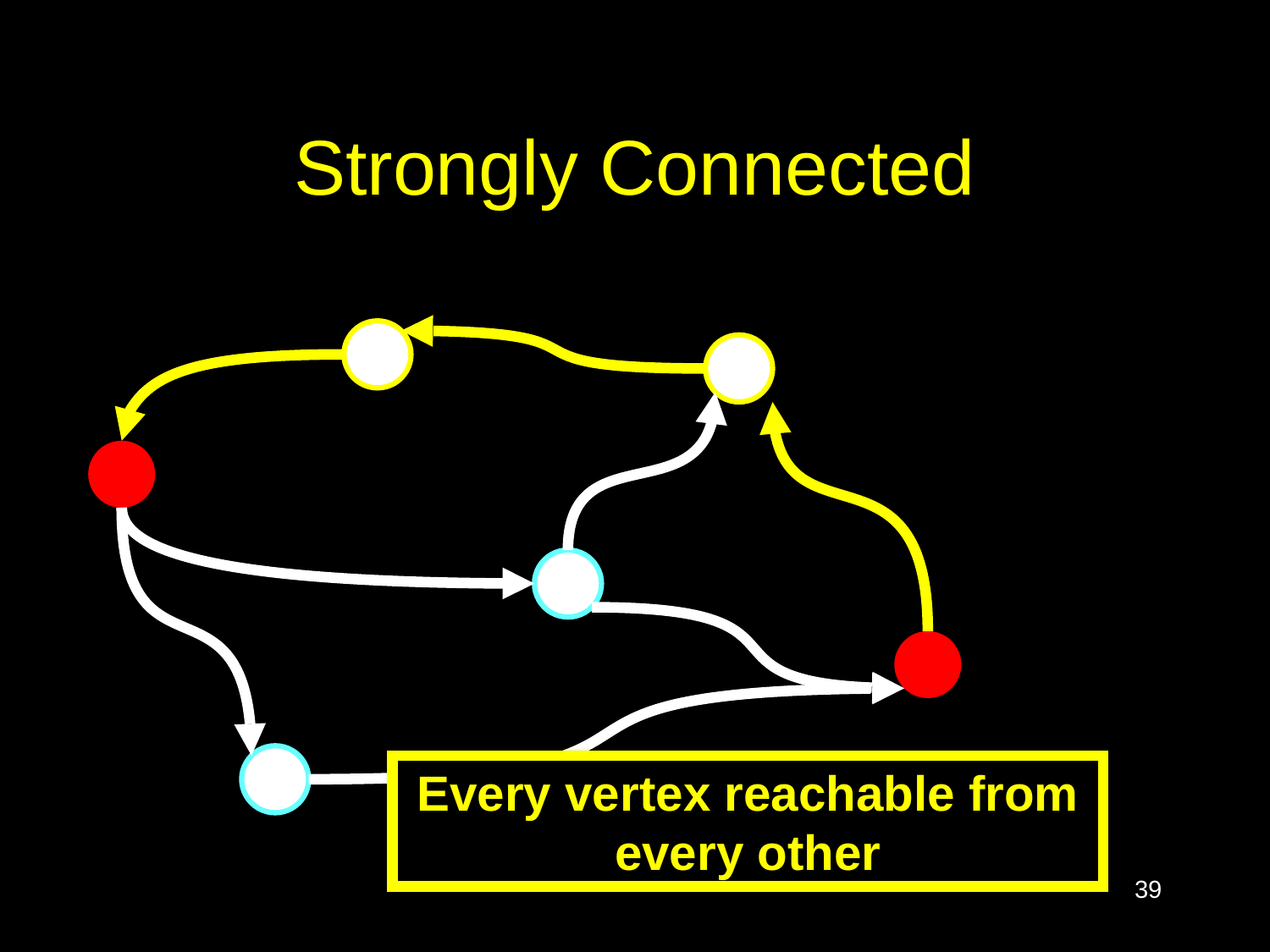

# Strongly Connected

Every vertex reachable from every other
39